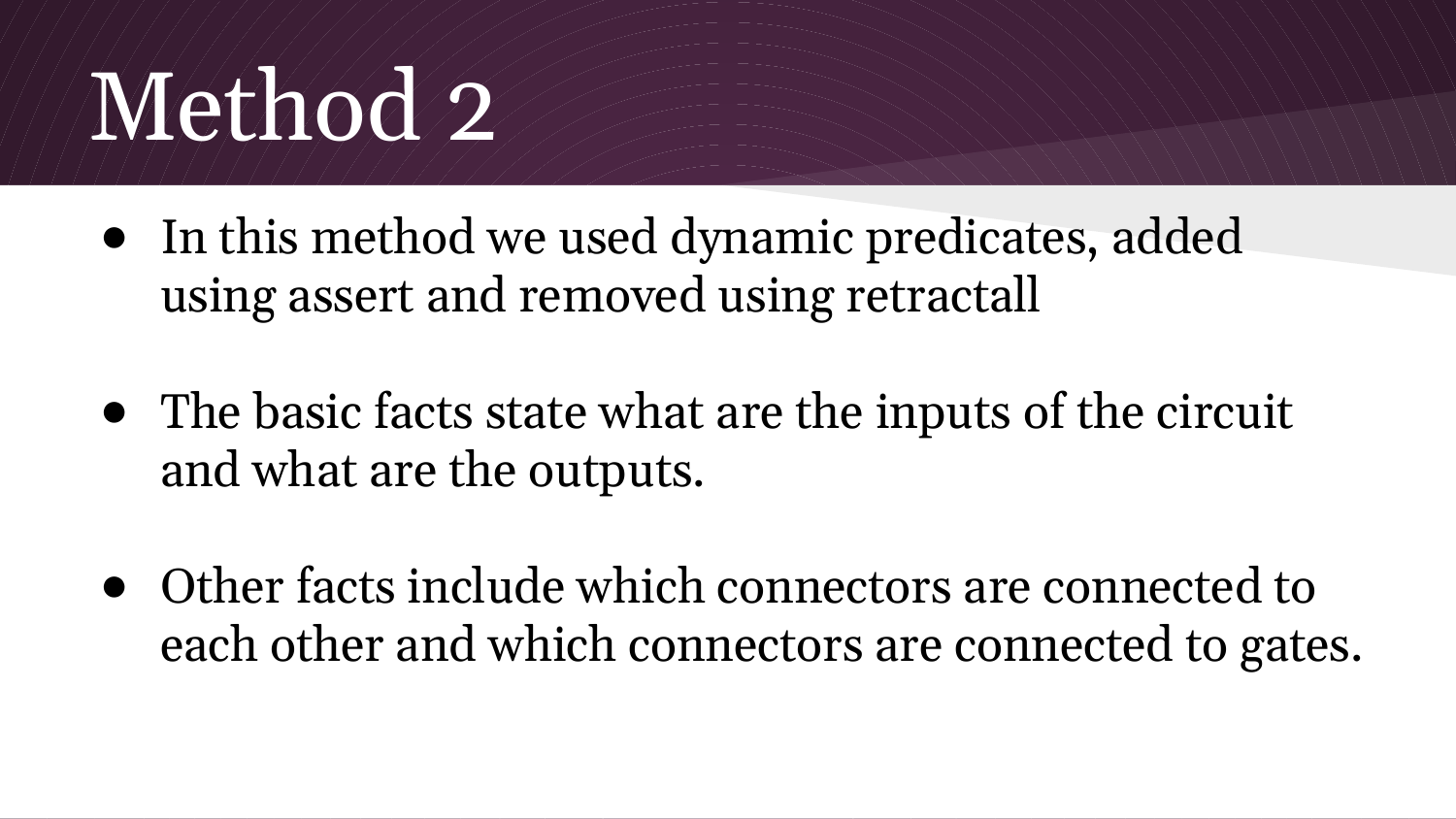

# Method 2
In this method we used dynamic predicates, added using assert and removed using retractall

The basic facts state what are the inputs of the circuit and what are the outputs.

Other facts include which connectors are connected to each other and which connectors are connected to gates.